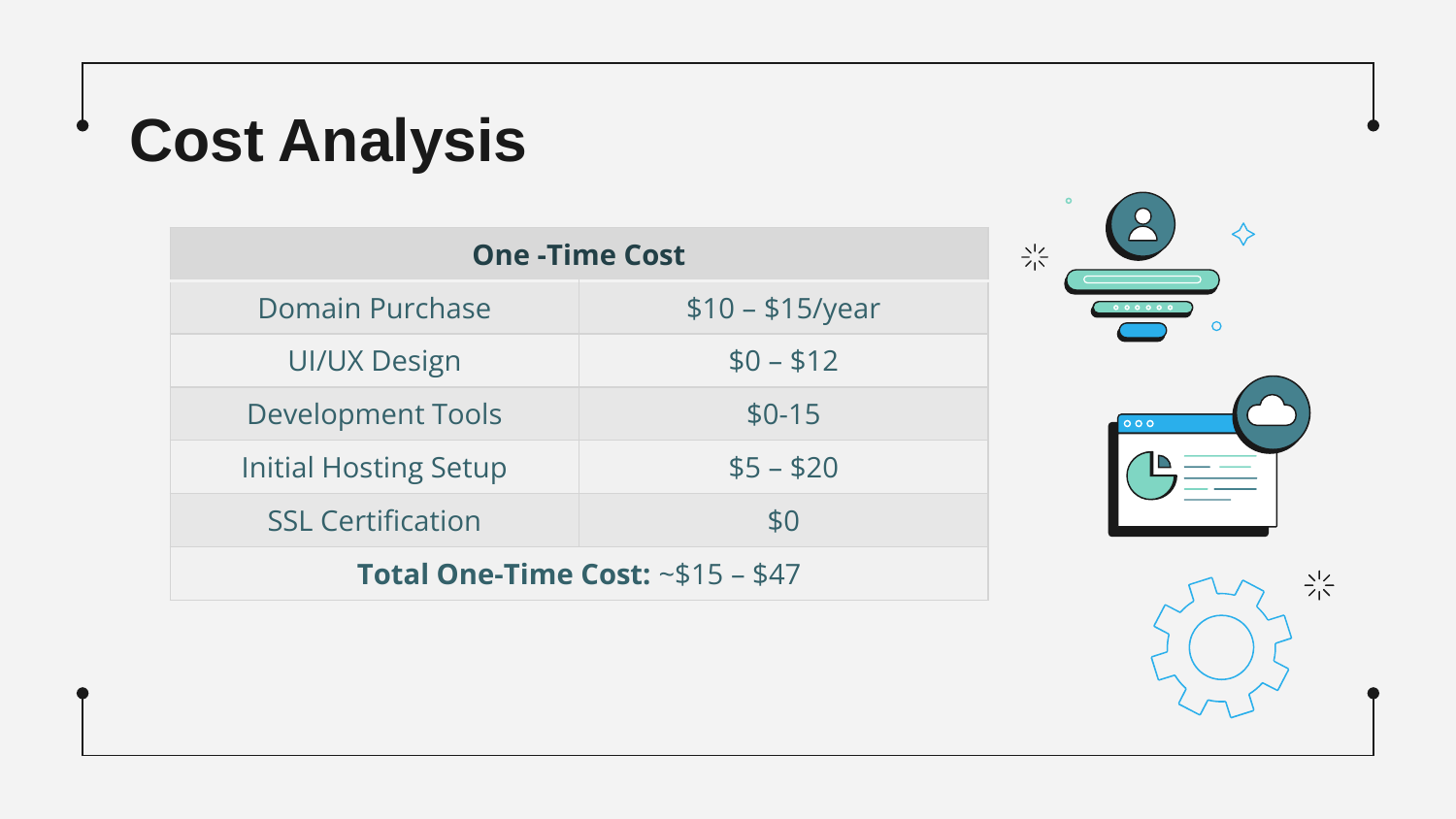

# Cost Analysis

| One -Time Cost |  |
| --- | --- |
| Domain Purchase | $10 – $15/year |
| UI/UX Design | $0 – $12 |
| Development Tools | $0-15 |
| Initial Hosting Setup | $5 – $20 |
| SSL Certification | $0 |
| Total One-Time Cost: ~$15 – $47 |  |